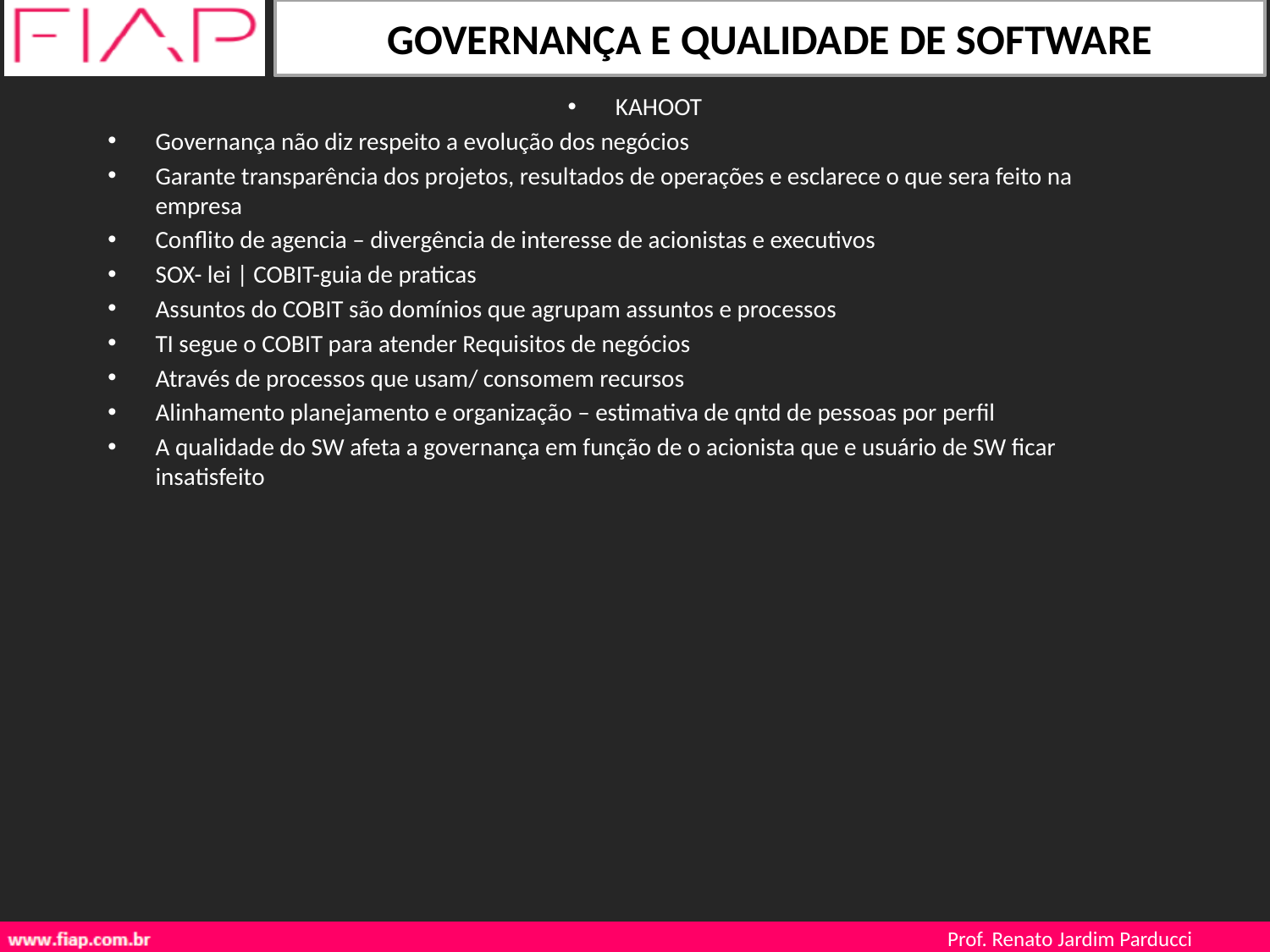

# KAHOOT
Governança não diz respeito a evolução dos negócios
Garante transparência dos projetos, resultados de operações e esclarece o que sera feito na empresa
Conflito de agencia – divergência de interesse de acionistas e executivos
SOX- lei | COBIT-guia de praticas
Assuntos do COBIT são domínios que agrupam assuntos e processos
TI segue o COBIT para atender Requisitos de negócios
Através de processos que usam/ consomem recursos
Alinhamento planejamento e organização – estimativa de qntd de pessoas por perfil
A qualidade do SW afeta a governança em função de o acionista que e usuário de SW ficar insatisfeito